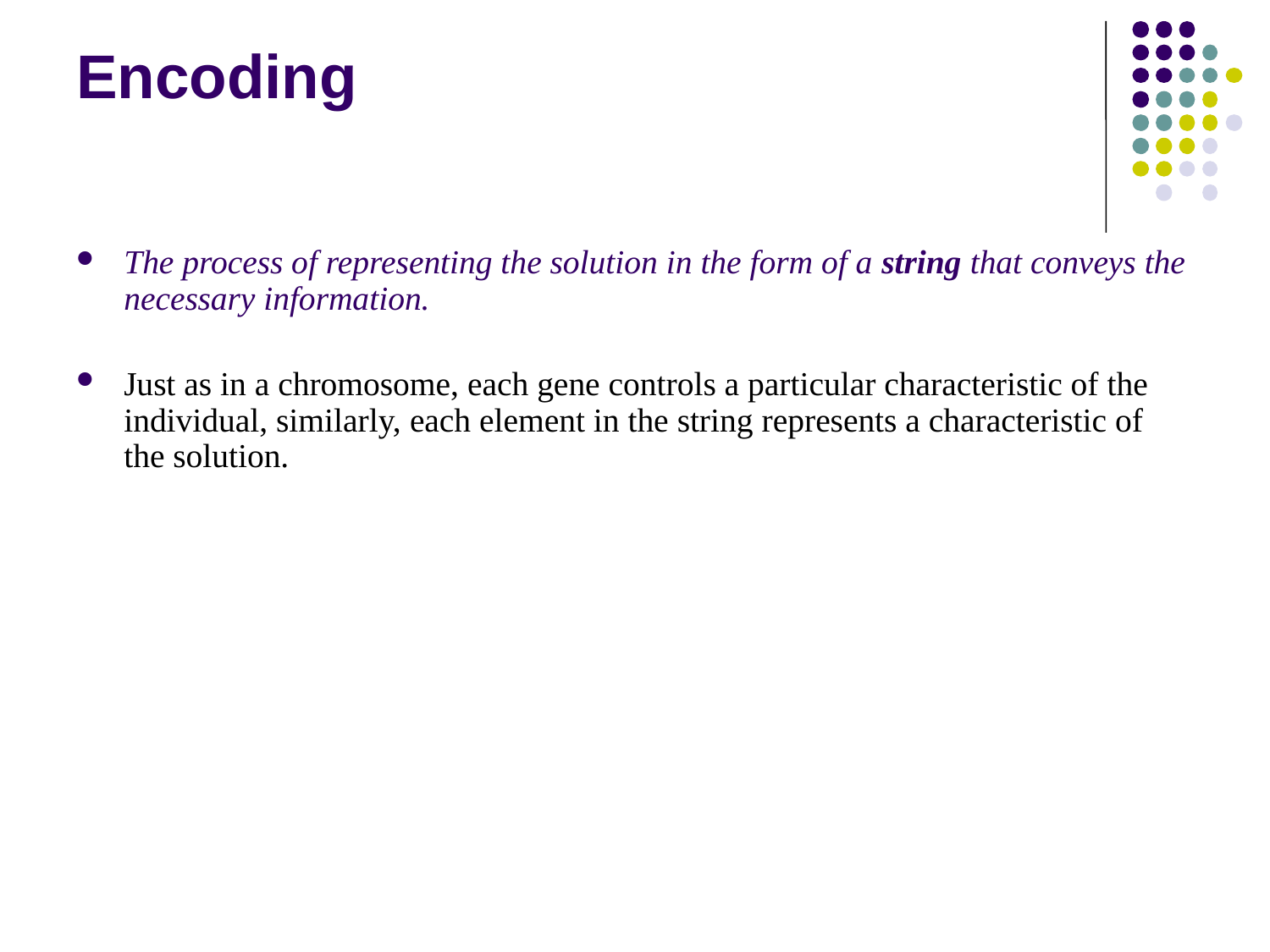

# Encoding
The process of representing the solution in the form of a string that conveys the necessary information.

Just as in a chromosome, each gene controls a particular characteristic of the individual, similarly, each element in the string represents a characteristic of the solution.